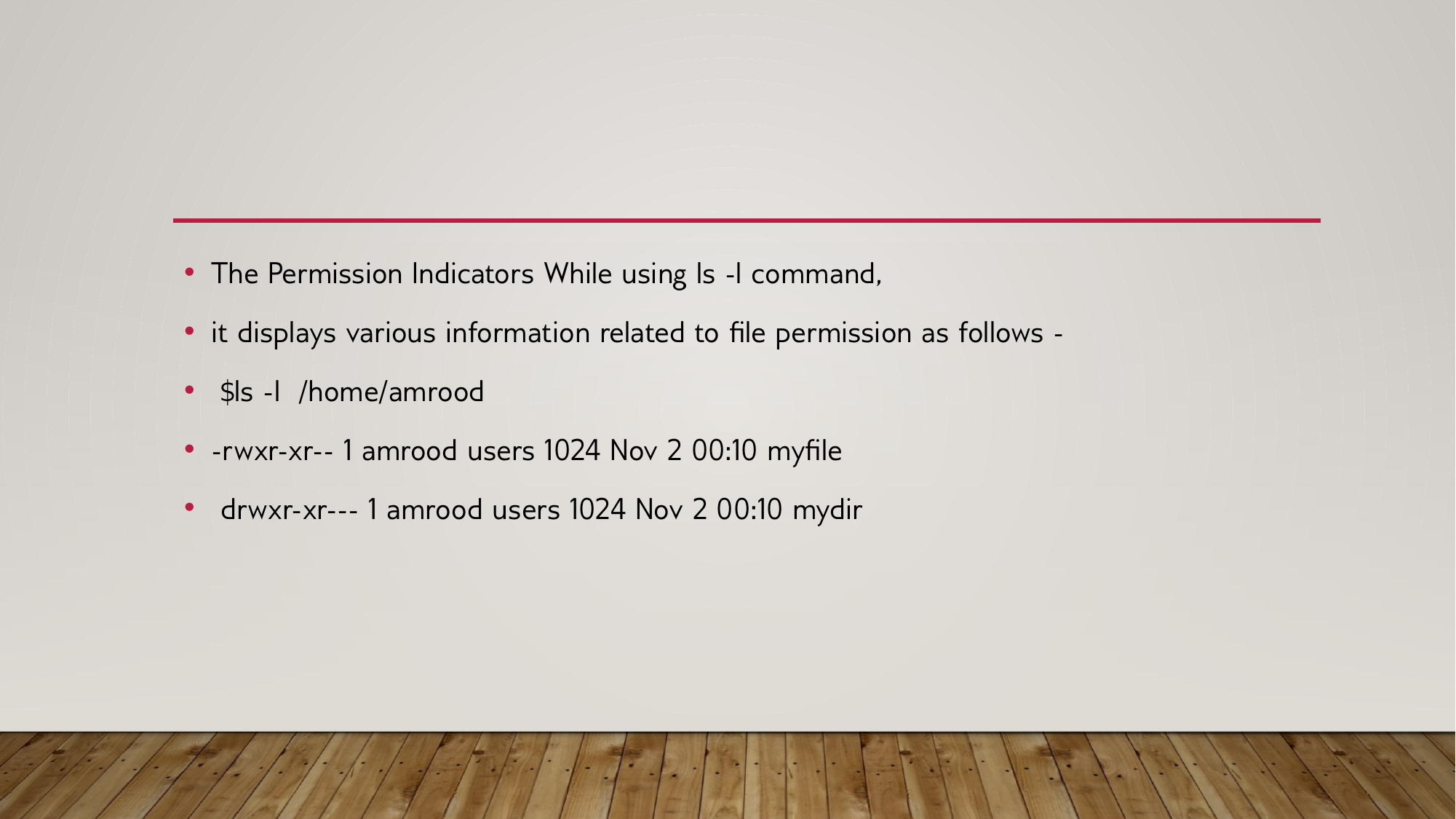

#
The Permission Indicators While using ls -l command,
it displays various information related to file permission as follows −
 $ls -l  /home/amrood
-rwxr-xr-- 1 amrood users 1024 Nov 2 00:10 myfile
 drwxr-xr--- 1 amrood users 1024 Nov 2 00:10 mydir